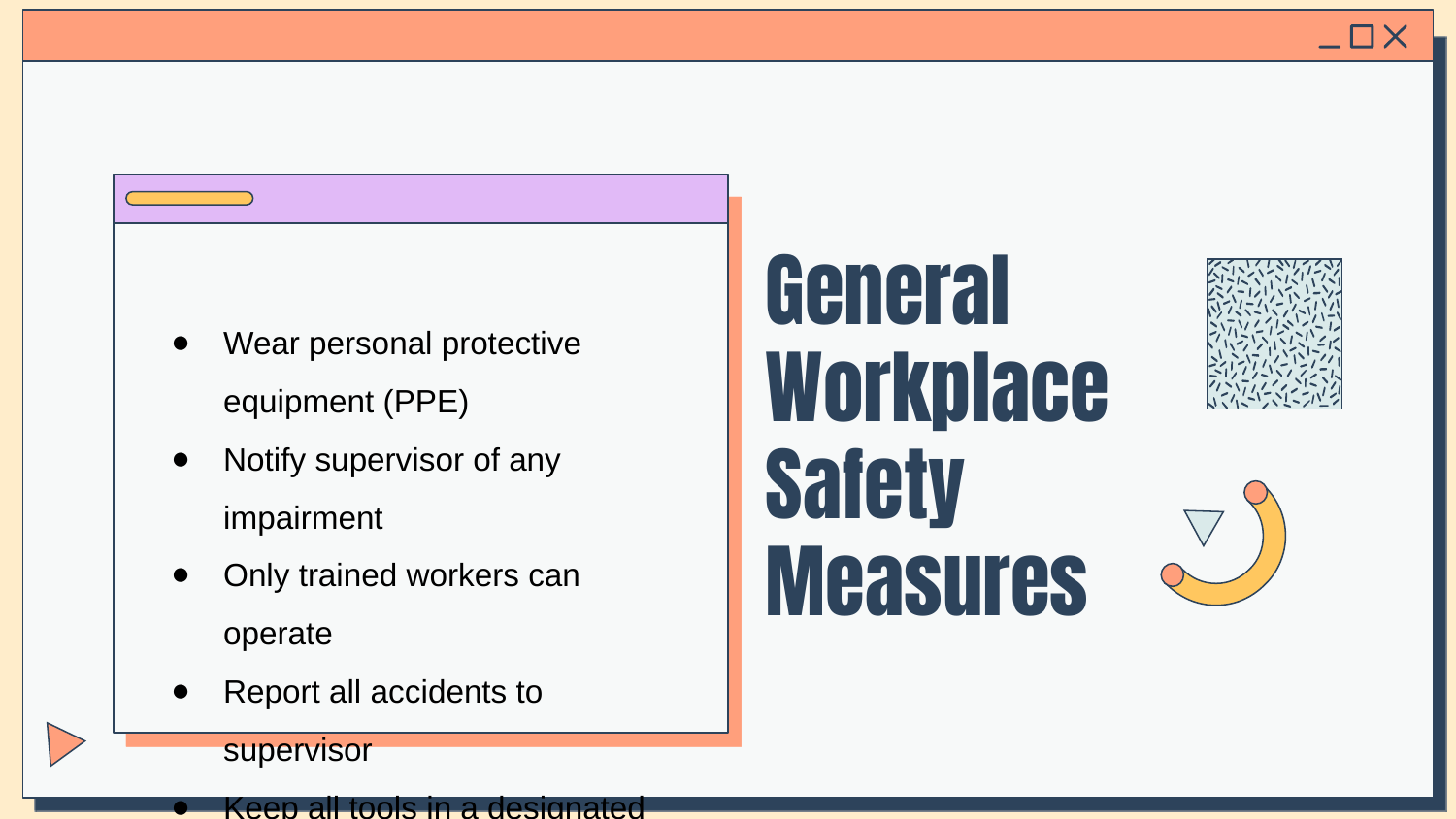

General Workplace Safety Measures
Wear personal protective equipment (PPE)
Notify supervisor of any impairment
Only trained workers can operate
Report all accidents to supervisor
Keep all tools in a designated area